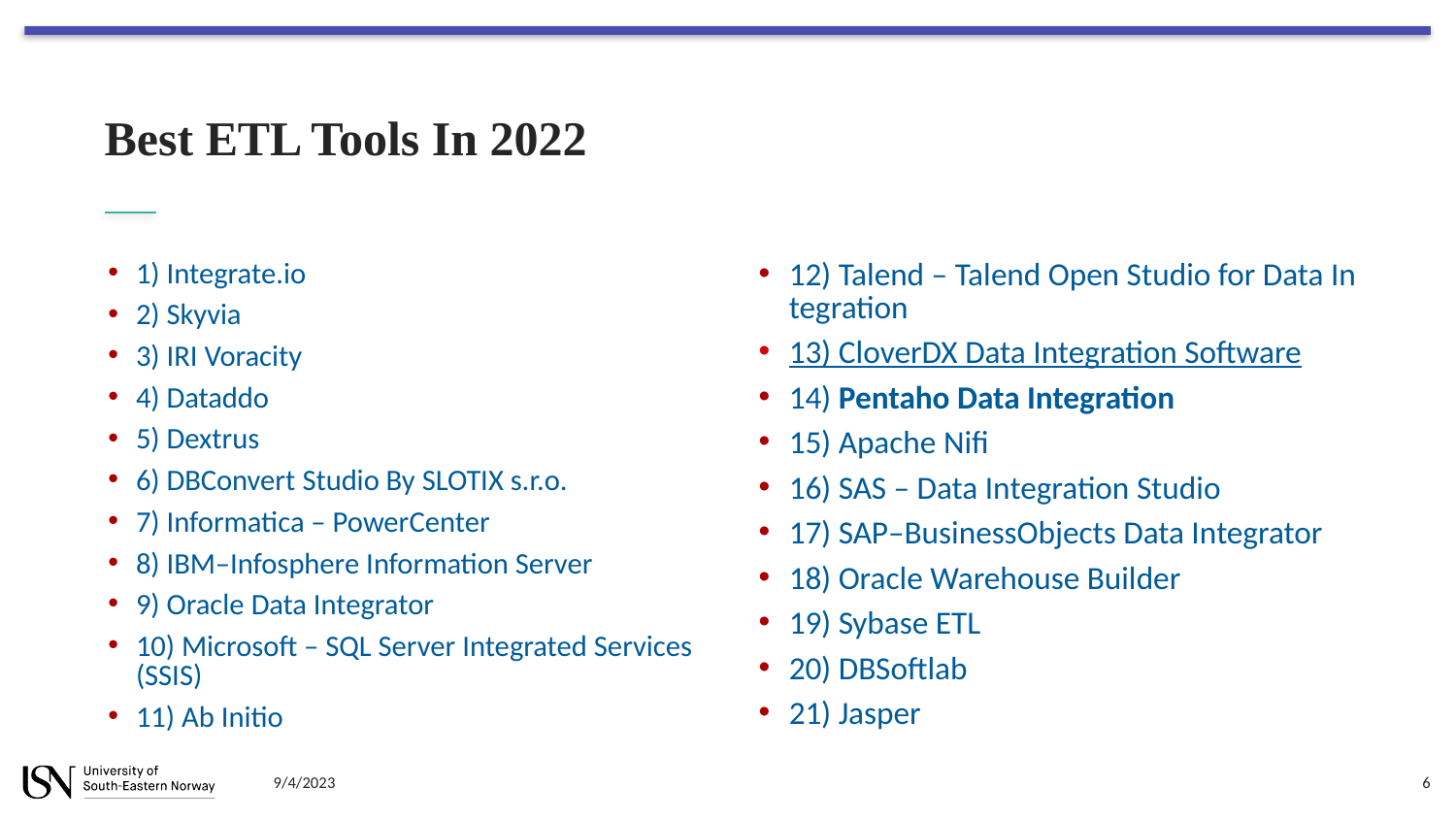

# Best ETL Tools In 2022
1) Integrate.io
2) Skyvia
3) IRI Voracity
4) Dataddo
5) Dextrus
6) DBConvert Studio By SLOTIX s.r.o.
7) Informatica – PowerCenter
8) IBM–Infosphere Information Server
9) Oracle Data Integrator
10) Microsoft – SQL Server Integrated Services (SSIS)
11) Ab Initio

12) Talend – Talend Open Studio for Data Integration
13) CloverDX Data Integration Software
14) Pentaho Data Integration
15) Apache Nifi
16) SAS – Data Integration Studio
17) SAP–BusinessObjects Data Integrator
18) Oracle Warehouse Builder
19) Sybase ETL
20) DBSoftlab
21) Jasper

9/4/2023
6